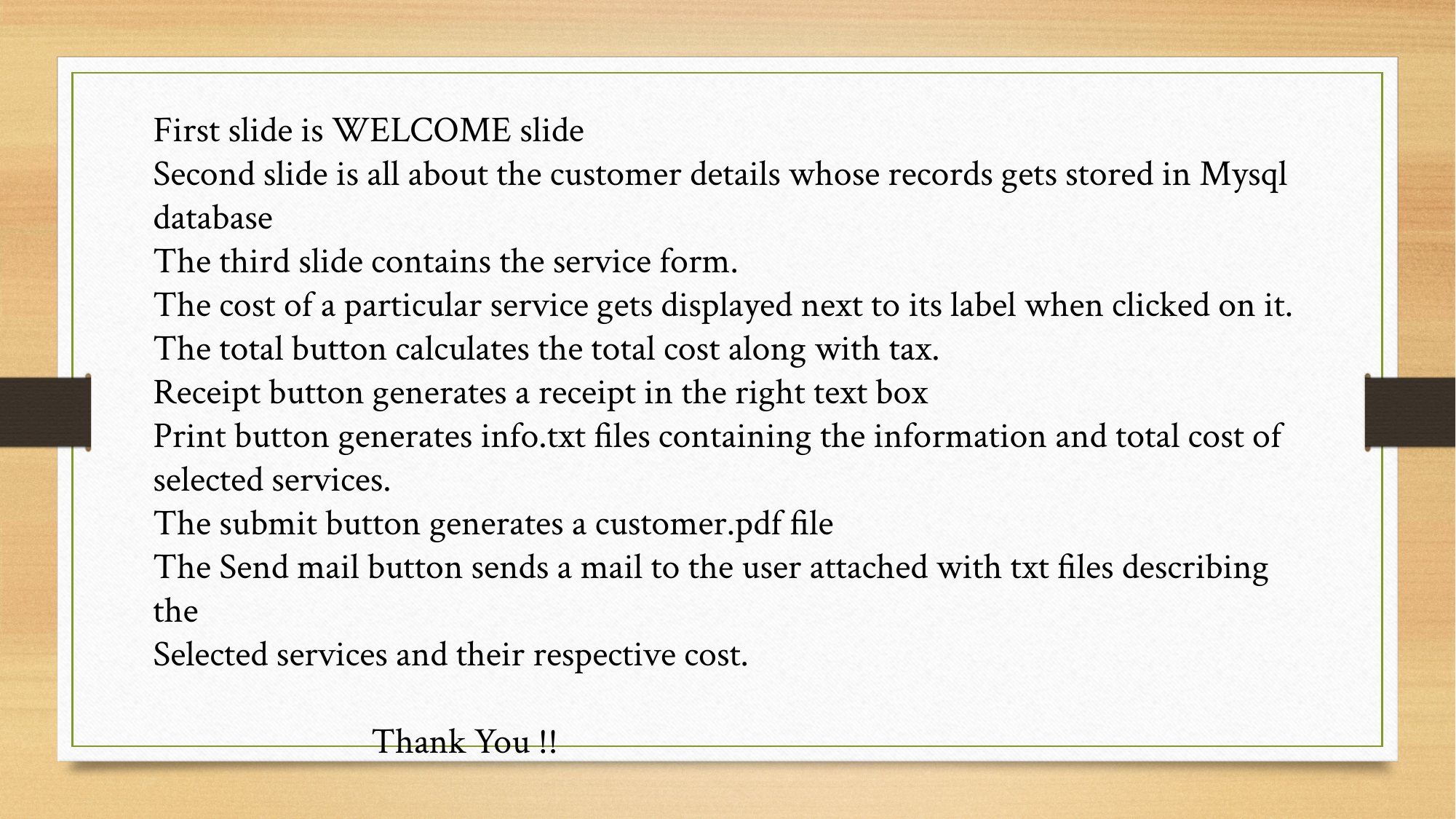

First slide is WELCOME slide
Second slide is all about the customer details whose records gets stored in Mysql database
The third slide contains the service form.
The cost of a particular service gets displayed next to its label when clicked on it.
The total button calculates the total cost along with tax.
Receipt button generates a receipt in the right text box
Print button generates info.txt files containing the information and total cost of selected services.
The submit button generates a customer.pdf file
The Send mail button sends a mail to the user attached with txt files describing the
Selected services and their respective cost.

		Thank You !!